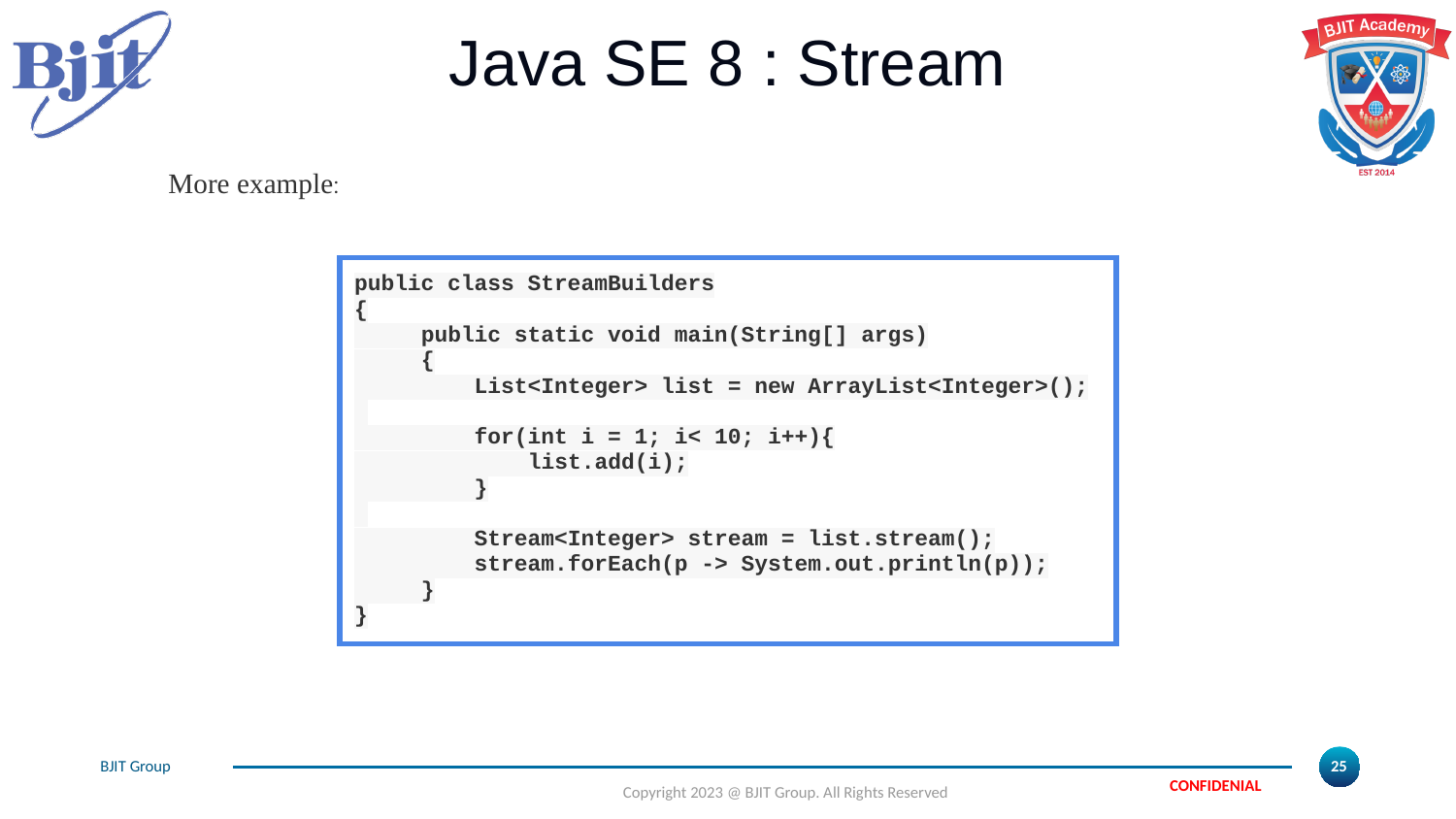

# Java SE 8 : Stream

More example:
| public class StreamBuilders { public static void main(String[] args) { List<Integer> list = new ArrayList<Integer>(); for(int i = 1; i< 10; i++){ list.add(i); } Stream<Integer> stream = list.stream(); stream.forEach(p -> System.out.println(p)); } } |
| --- |